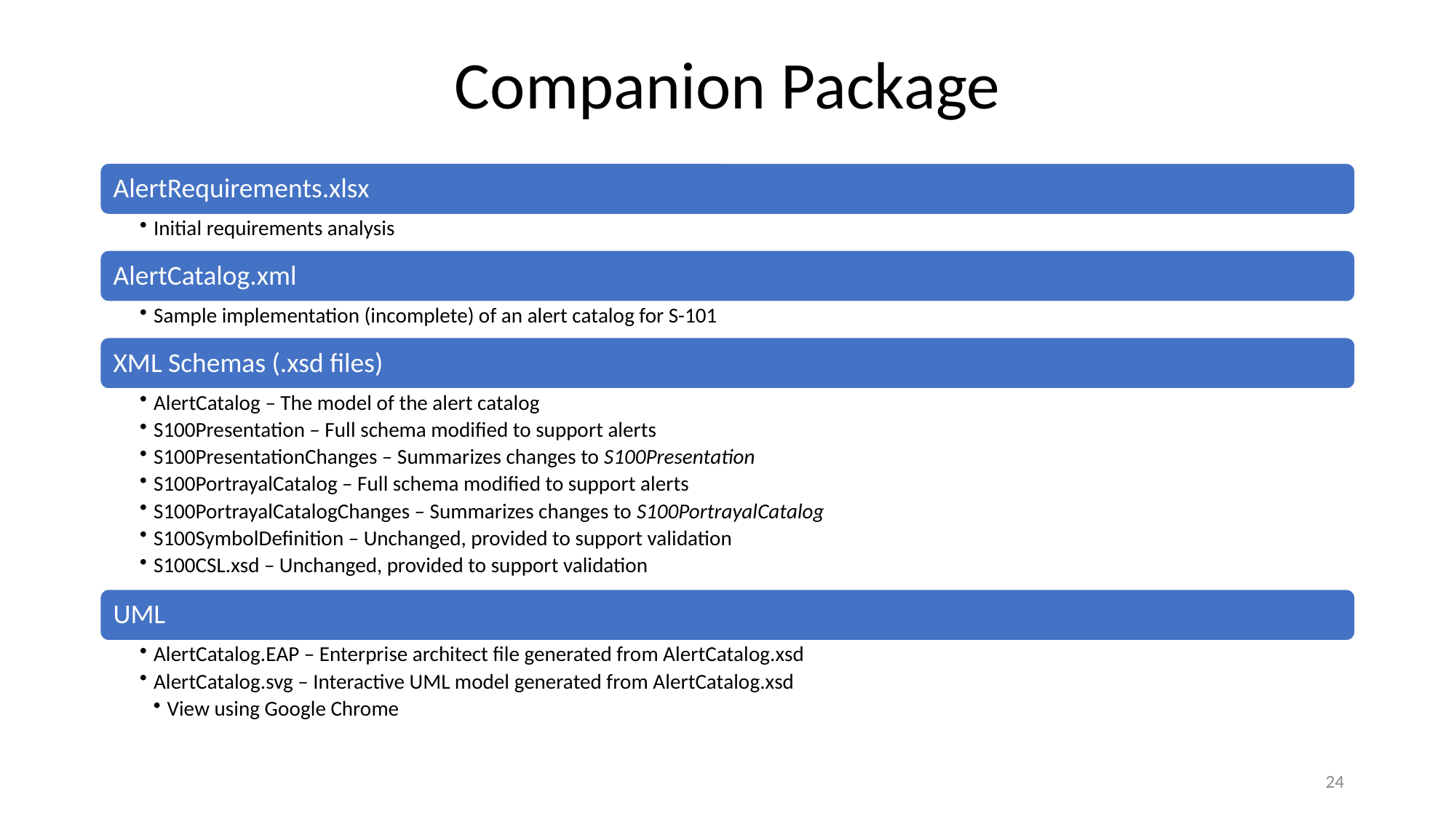

# Companion Package
AlertRequirements.xlsx
Initial requirements analysis
AlertCatalog.xml
Sample implementation (incomplete) of an alert catalog for S-101
XML Schemas (.xsd files)
AlertCatalog – The model of the alert catalog
S100Presentation – Full schema modified to support alerts
S100PresentationChanges – Summarizes changes to S100Presentation
S100PortrayalCatalog – Full schema modified to support alerts
S100PortrayalCatalogChanges – Summarizes changes to S100PortrayalCatalog
S100SymbolDefinition – Unchanged, provided to support validation
S100CSL.xsd – Unchanged, provided to support validation
UML
AlertCatalog.EAP – Enterprise architect file generated from AlertCatalog.xsd
AlertCatalog.svg – Interactive UML model generated from AlertCatalog.xsd
View using Google Chrome
24